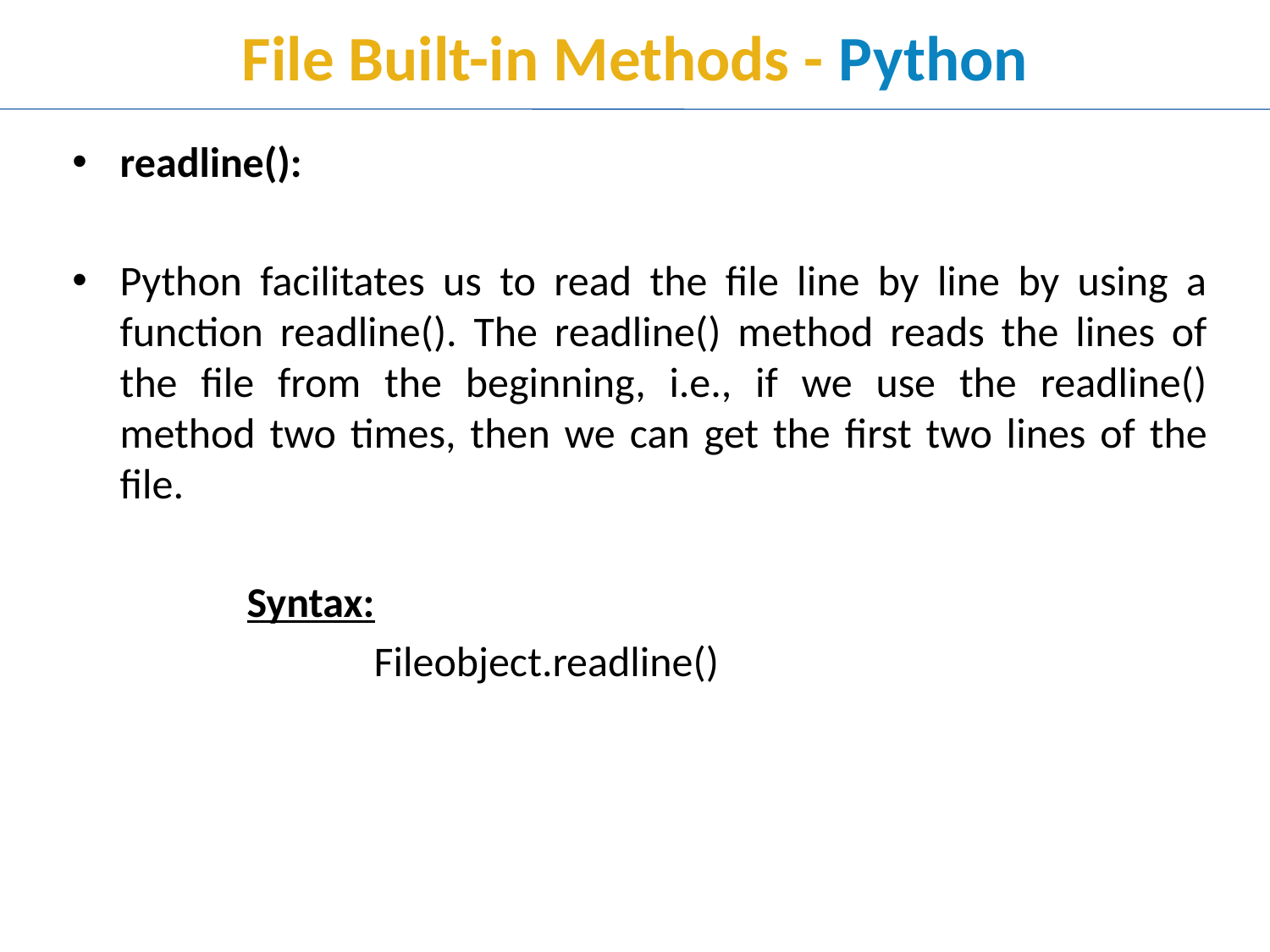

# File Built-in Methods - Python
readline():

Python facilitates us to read the file line by line by using a function readline(). The readline() method reads the lines of the file from the beginning, i.e., if we use the readline() method two times, then we can get the first two lines of the file.

		Syntax:
			Fileobject.readline()